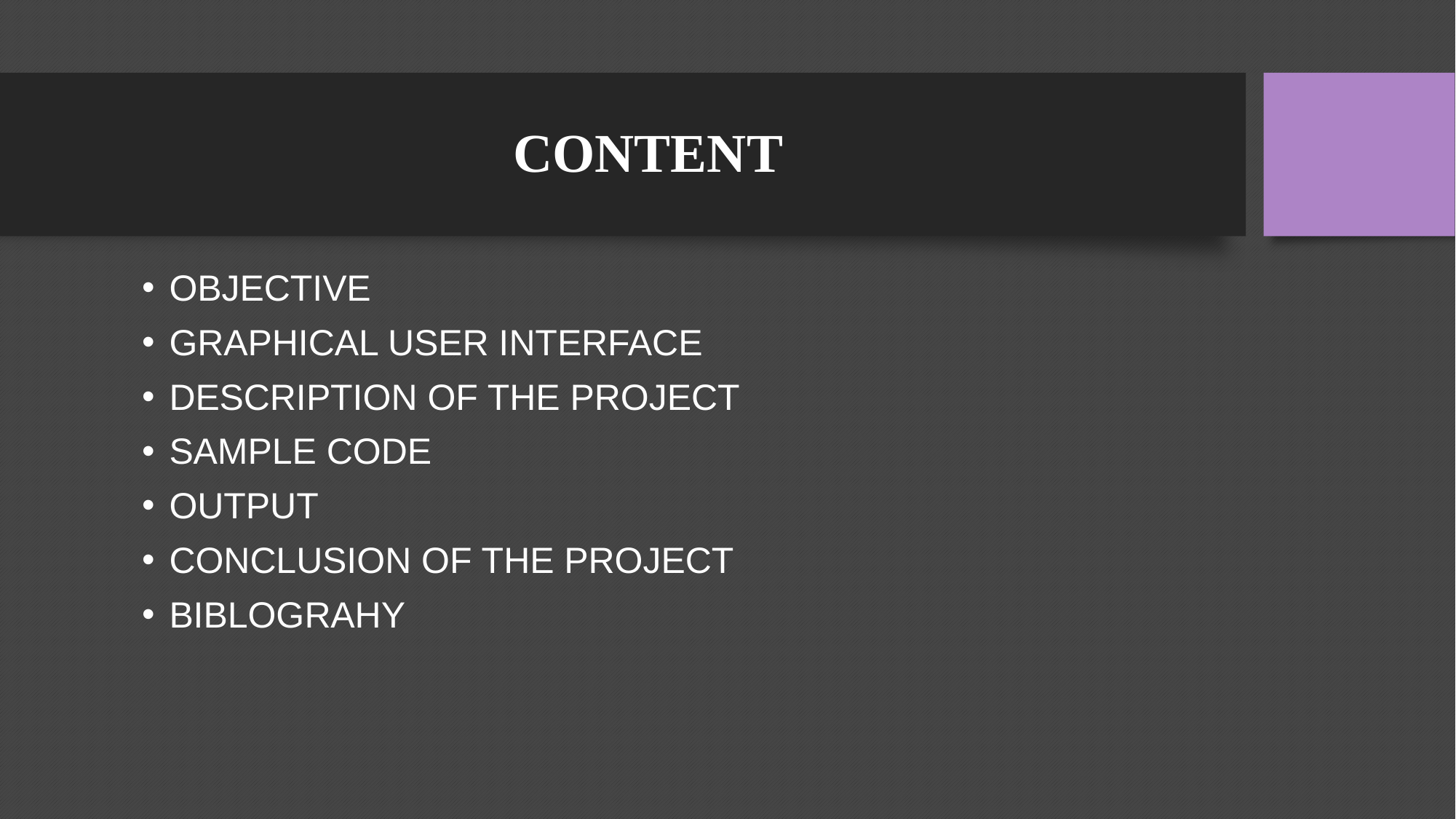

# CONTENT
OBJECTIVE
GRAPHICAL USER INTERFACE
DESCRIPTION OF THE PROJECT
SAMPLE CODE
OUTPUT
CONCLUSION OF THE PROJECT
BIBLOGRAHY